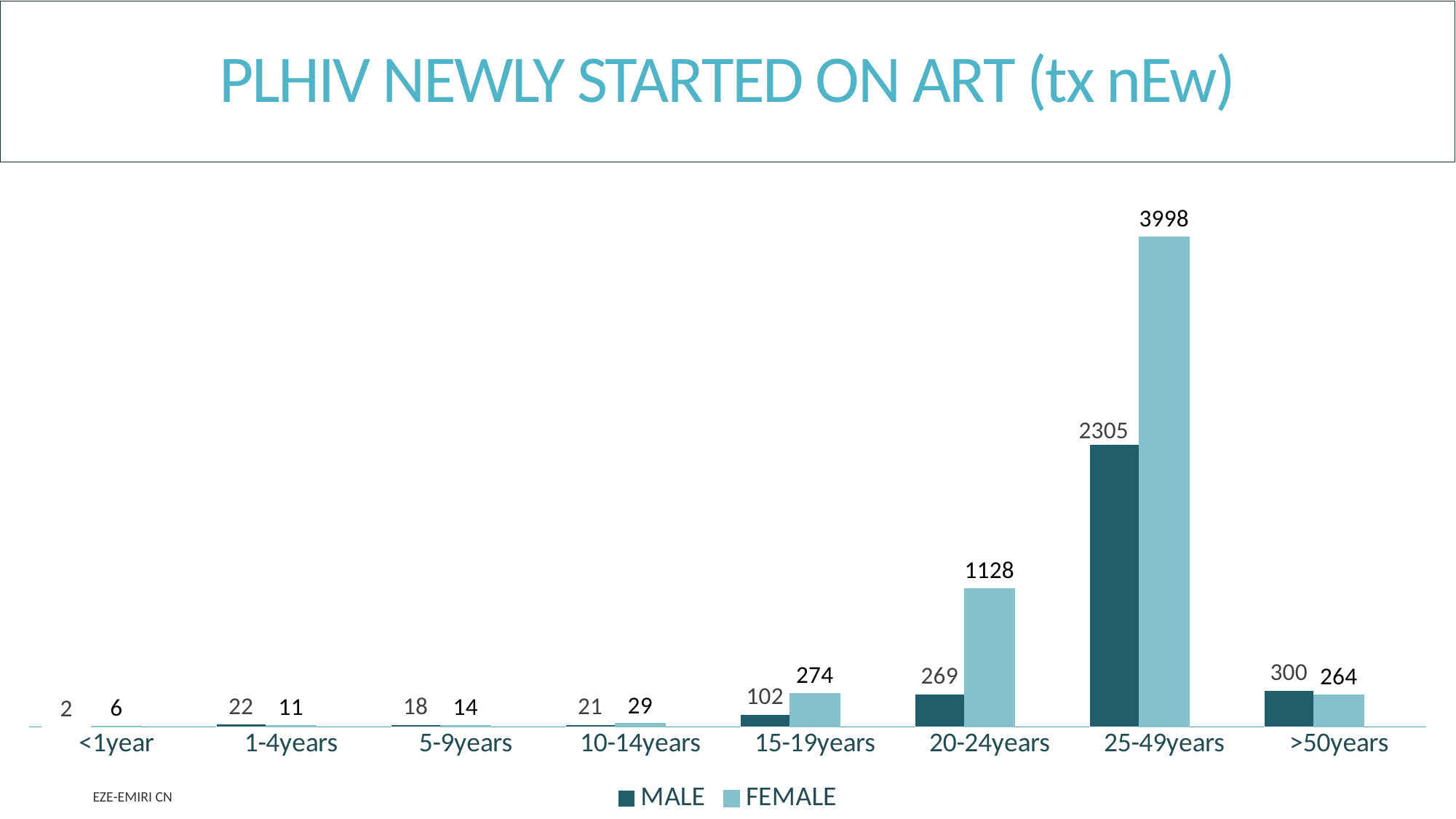

# PLHIV NEWLY STARTED ON ART (tx nEw)

### Chart

| Category | MALE | FEMALE | Column1 |
|---|---|---|---|
| <1year | 2.0 | 6.0 | None |
| 1-4years | 22.0 | 11.0 | None |
| 5-9years | 18.0 | 14.0 | None |
| 10-14years | 21.0 | 29.0 | None |
| 15-19years | 102.0 | 274.0 | None |
| 20-24years | 269.0 | 1128.0 | None |
| 25-49years | 2305.0 | 3998.0 | None |
| >50years | 300.0 | 264.0 | None |
EZE-EMIRI CN